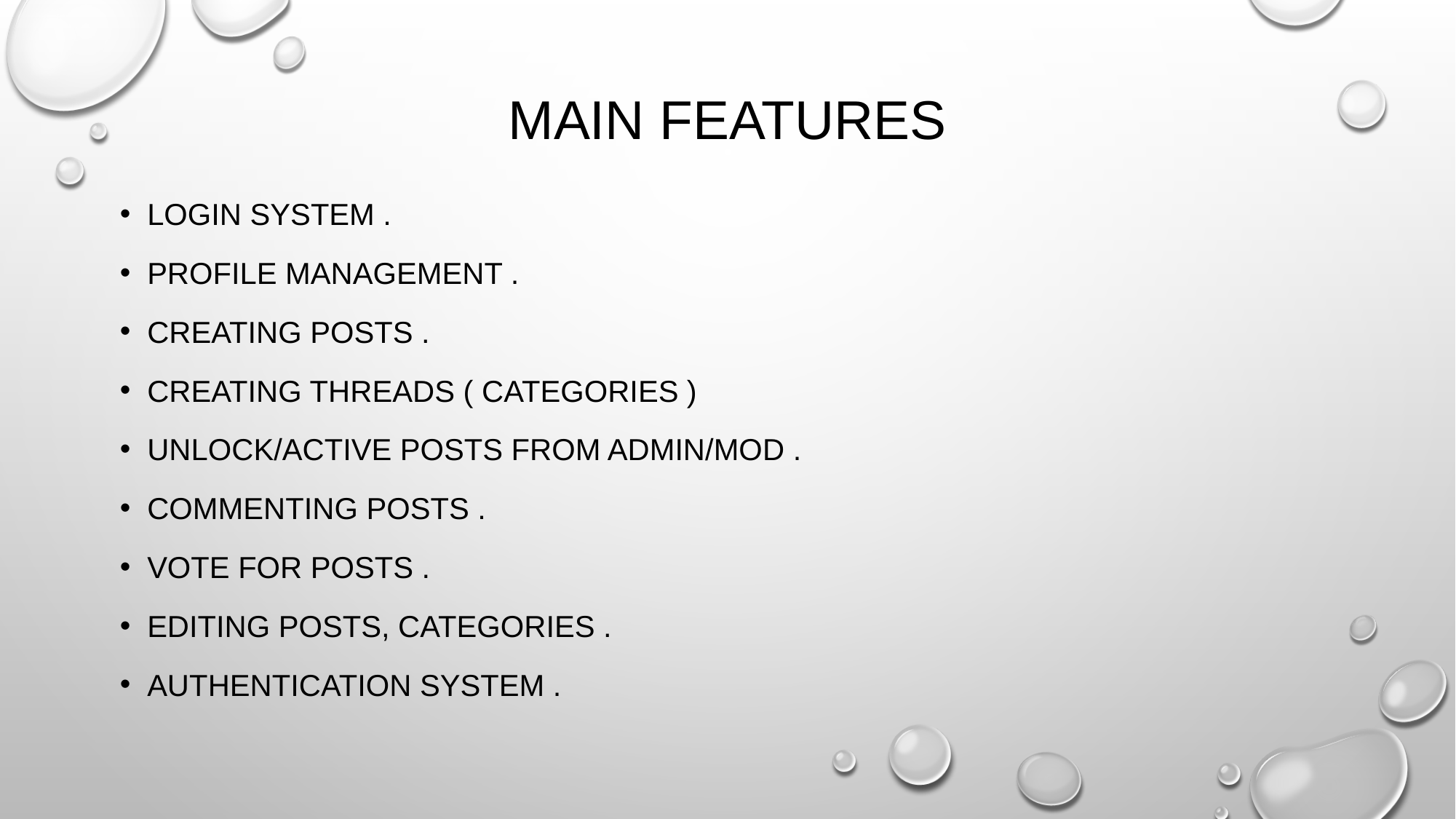

# Main features
Login system .
Profile management .
Creating posts .
Creating threads ( categories )
Unlock/active posts from admin/mod .
Commenting posts .
Vote for posts .
Editing posts, categories .
Authentication system .